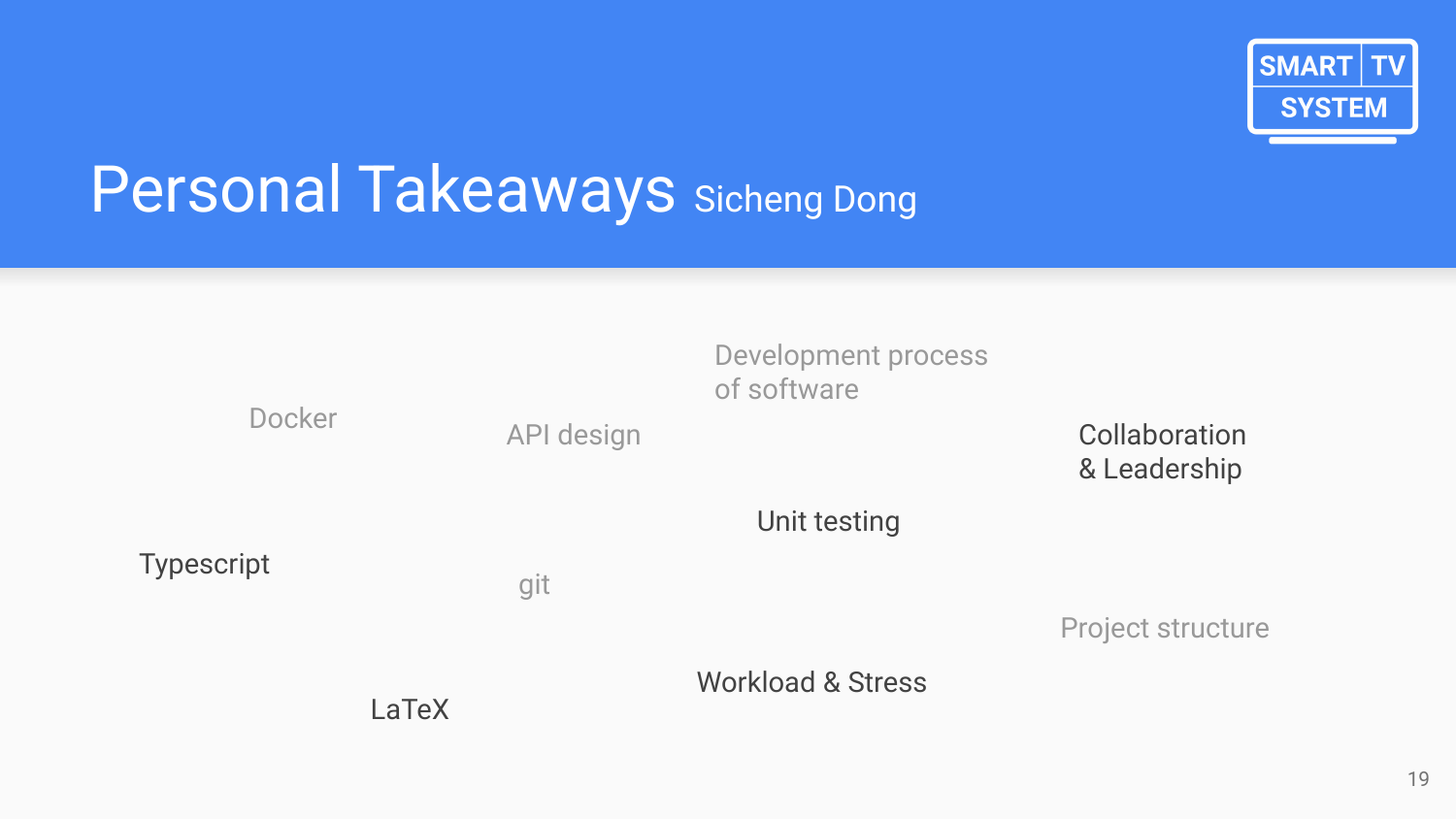

# Personal Takeaways Sicheng Dong
Development process
of software
Docker
API design
Collaboration & Leadership
Unit testing
Typescript
git
Project structure
Workload & Stress
LaTeX
19